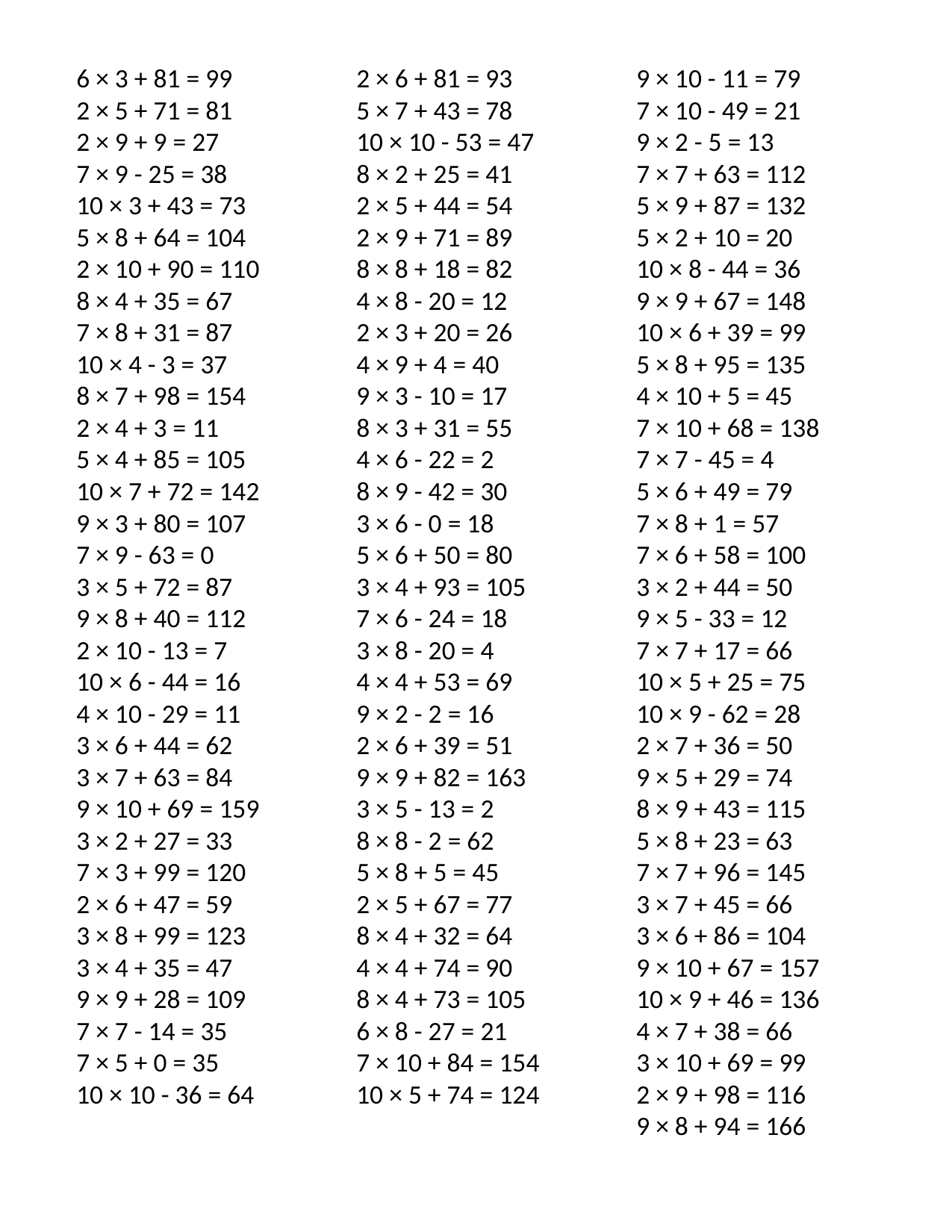

6 × 3 + 81 = 99
2 × 5 + 71 = 81
2 × 9 + 9 = 27
7 × 9 - 25 = 38
10 × 3 + 43 = 73
5 × 8 + 64 = 104
2 × 10 + 90 = 110
8 × 4 + 35 = 67
7 × 8 + 31 = 87
10 × 4 - 3 = 37
8 × 7 + 98 = 154
2 × 4 + 3 = 11
5 × 4 + 85 = 105
10 × 7 + 72 = 142
9 × 3 + 80 = 107
7 × 9 - 63 = 0
3 × 5 + 72 = 87
9 × 8 + 40 = 112
2 × 10 - 13 = 7
10 × 6 - 44 = 16
4 × 10 - 29 = 11
3 × 6 + 44 = 62
3 × 7 + 63 = 84
9 × 10 + 69 = 159
3 × 2 + 27 = 33
7 × 3 + 99 = 120
2 × 6 + 47 = 59
3 × 8 + 99 = 123
3 × 4 + 35 = 47
9 × 9 + 28 = 109
7 × 7 - 14 = 35
7 × 5 + 0 = 35
10 × 10 - 36 = 64

2 × 6 + 81 = 93
5 × 7 + 43 = 78
10 × 10 - 53 = 47
8 × 2 + 25 = 41
2 × 5 + 44 = 54
2 × 9 + 71 = 89
8 × 8 + 18 = 82
4 × 8 - 20 = 12
2 × 3 + 20 = 26
4 × 9 + 4 = 40
9 × 3 - 10 = 17
8 × 3 + 31 = 55
4 × 6 - 22 = 2
8 × 9 - 42 = 30
3 × 6 - 0 = 18
5 × 6 + 50 = 80
3 × 4 + 93 = 105
7 × 6 - 24 = 18
3 × 8 - 20 = 4
4 × 4 + 53 = 69
9 × 2 - 2 = 16
2 × 6 + 39 = 51
9 × 9 + 82 = 163
3 × 5 - 13 = 2
8 × 8 - 2 = 62
5 × 8 + 5 = 45
2 × 5 + 67 = 77
8 × 4 + 32 = 64
4 × 4 + 74 = 90
8 × 4 + 73 = 105
6 × 8 - 27 = 21
7 × 10 + 84 = 154
10 × 5 + 74 = 124

9 × 10 - 11 = 79
7 × 10 - 49 = 21
9 × 2 - 5 = 13
7 × 7 + 63 = 112
5 × 9 + 87 = 132
5 × 2 + 10 = 20
10 × 8 - 44 = 36
9 × 9 + 67 = 148
10 × 6 + 39 = 99
5 × 8 + 95 = 135
4 × 10 + 5 = 45
7 × 10 + 68 = 138
7 × 7 - 45 = 4
5 × 6 + 49 = 79
7 × 8 + 1 = 57
7 × 6 + 58 = 100
3 × 2 + 44 = 50
9 × 5 - 33 = 12
7 × 7 + 17 = 66
10 × 5 + 25 = 75
10 × 9 - 62 = 28
2 × 7 + 36 = 50
9 × 5 + 29 = 74
8 × 9 + 43 = 115
5 × 8 + 23 = 63
7 × 7 + 96 = 145
3 × 7 + 45 = 66
3 × 6 + 86 = 104
9 × 10 + 67 = 157
10 × 9 + 46 = 136
4 × 7 + 38 = 66
3 × 10 + 69 = 99
2 × 9 + 98 = 116
9 × 8 + 94 = 166